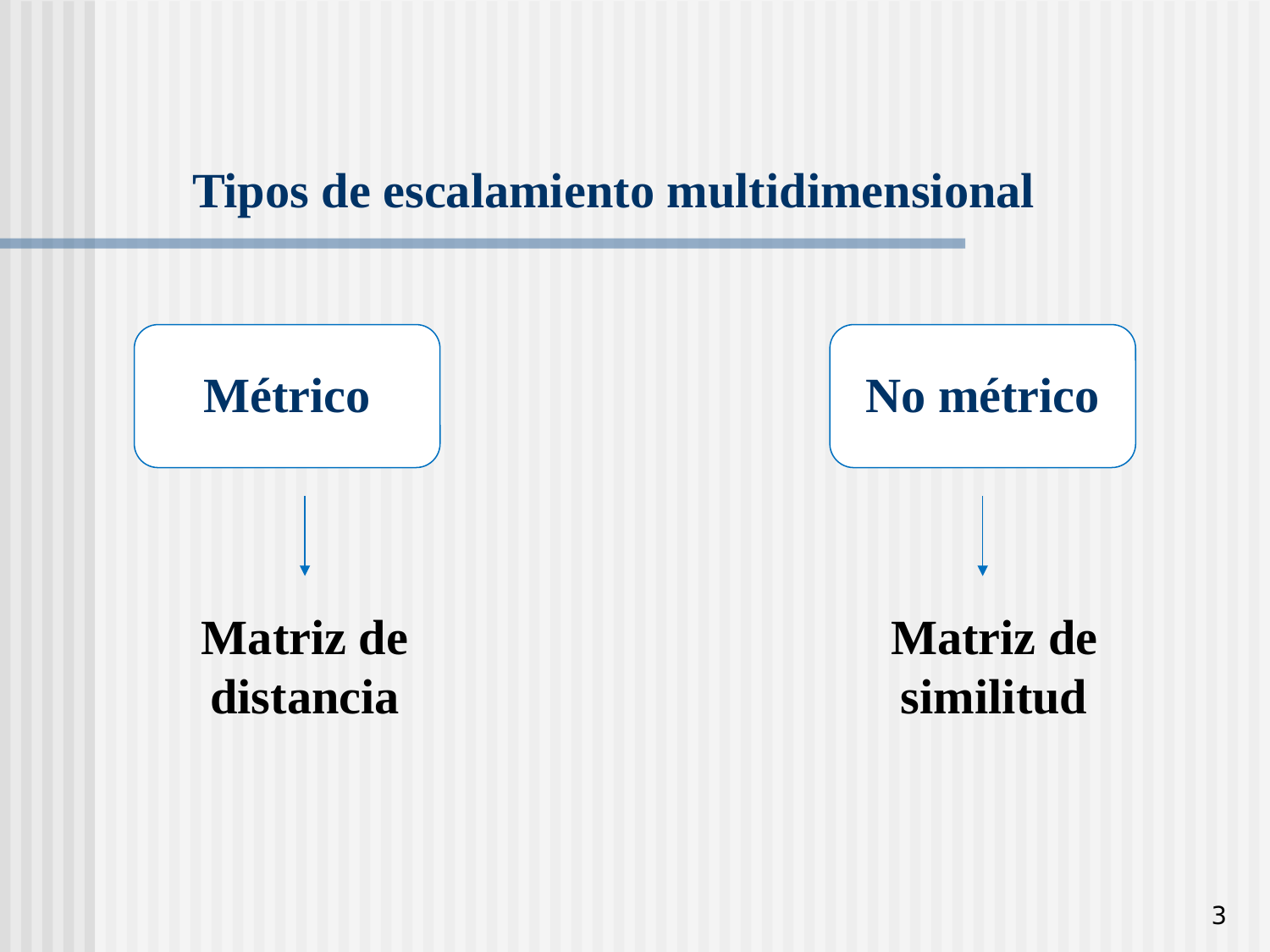

# Tipos de escalamiento multidimensional

Métrico

No métrico

Matriz de distancia
Matriz de similitud
3